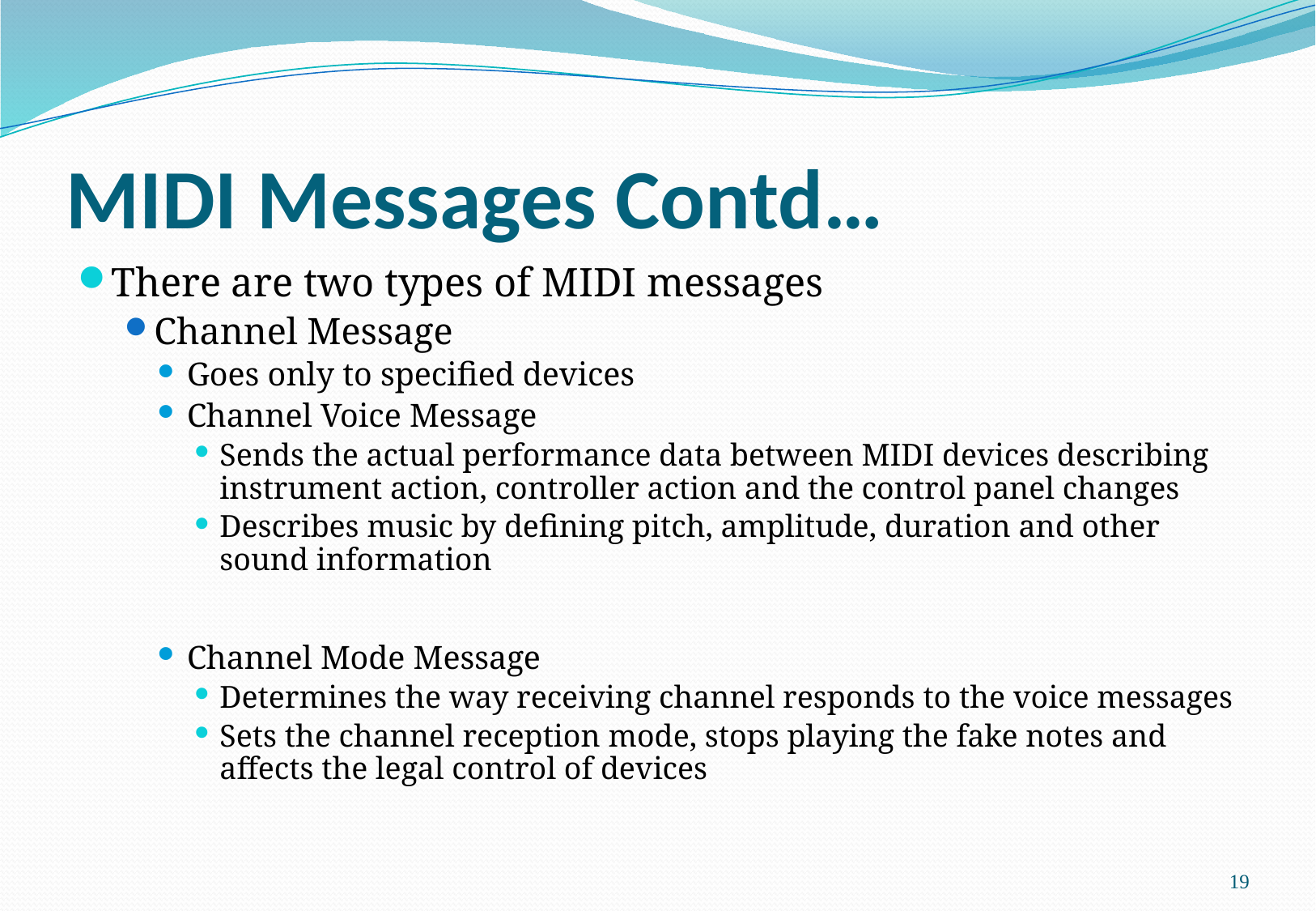

# MIDI Messages Contd…
There are two types of MIDI messages
Channel Message
Goes only to specified devices
Channel Voice Message
Sends the actual performance data between MIDI devices describing instrument action, controller action and the control panel changes
Describes music by defining pitch, amplitude, duration and other sound information

Channel Mode Message
Determines the way receiving channel responds to the voice messages
Sets the channel reception mode, stops playing the fake notes and affects the legal control of devices
19